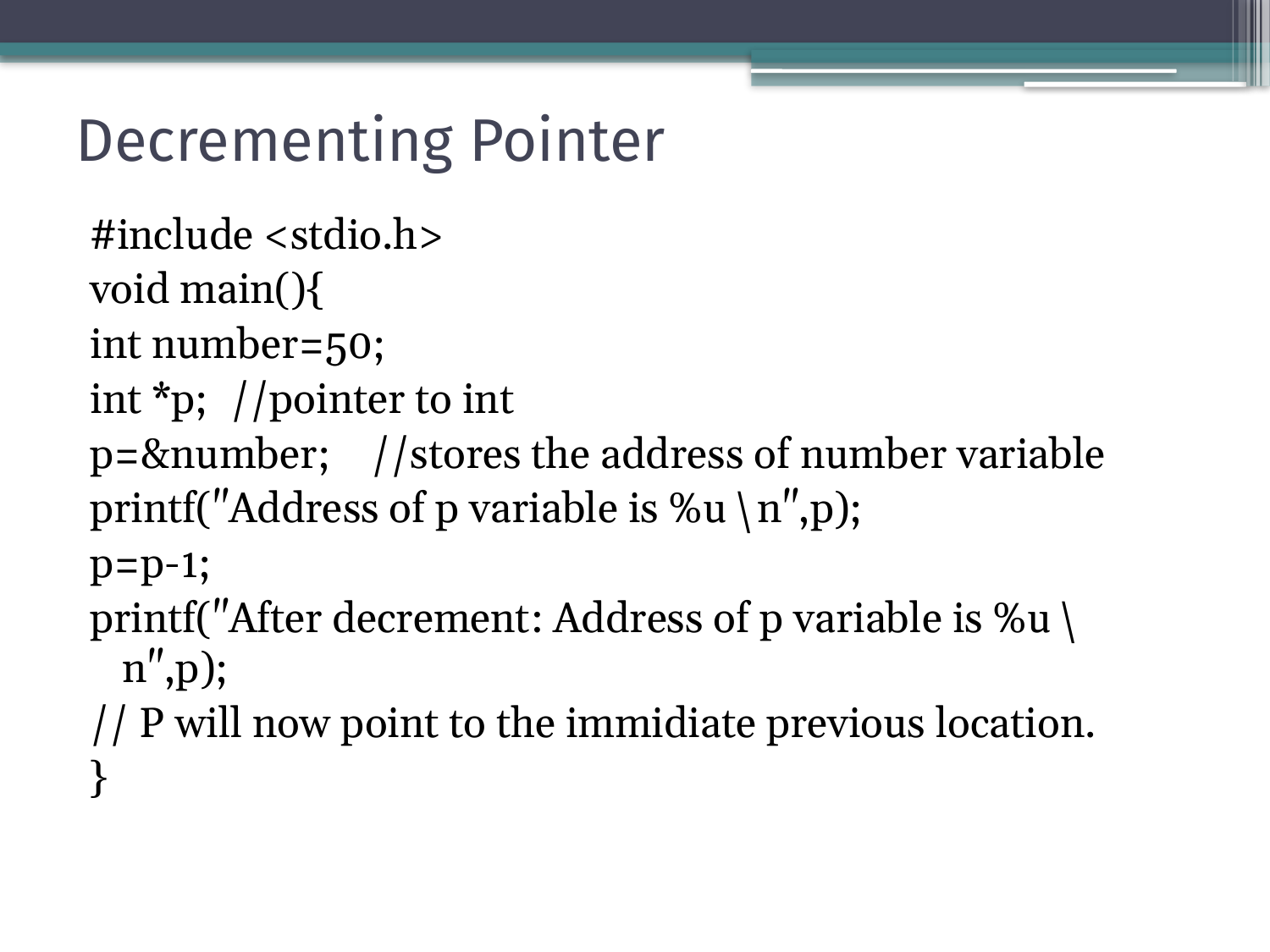

# Decrementing Pointer
#include <stdio.h>
void main(){
int number=50;
int *p;		//pointer to int
p=&number;    //stores the address of number variable
printf("Address of p variable is %u \n",p);
p=p-1;
printf("After decrement: Address of p variable is %u \n",p);
// P will now point to the immidiate previous location.
}